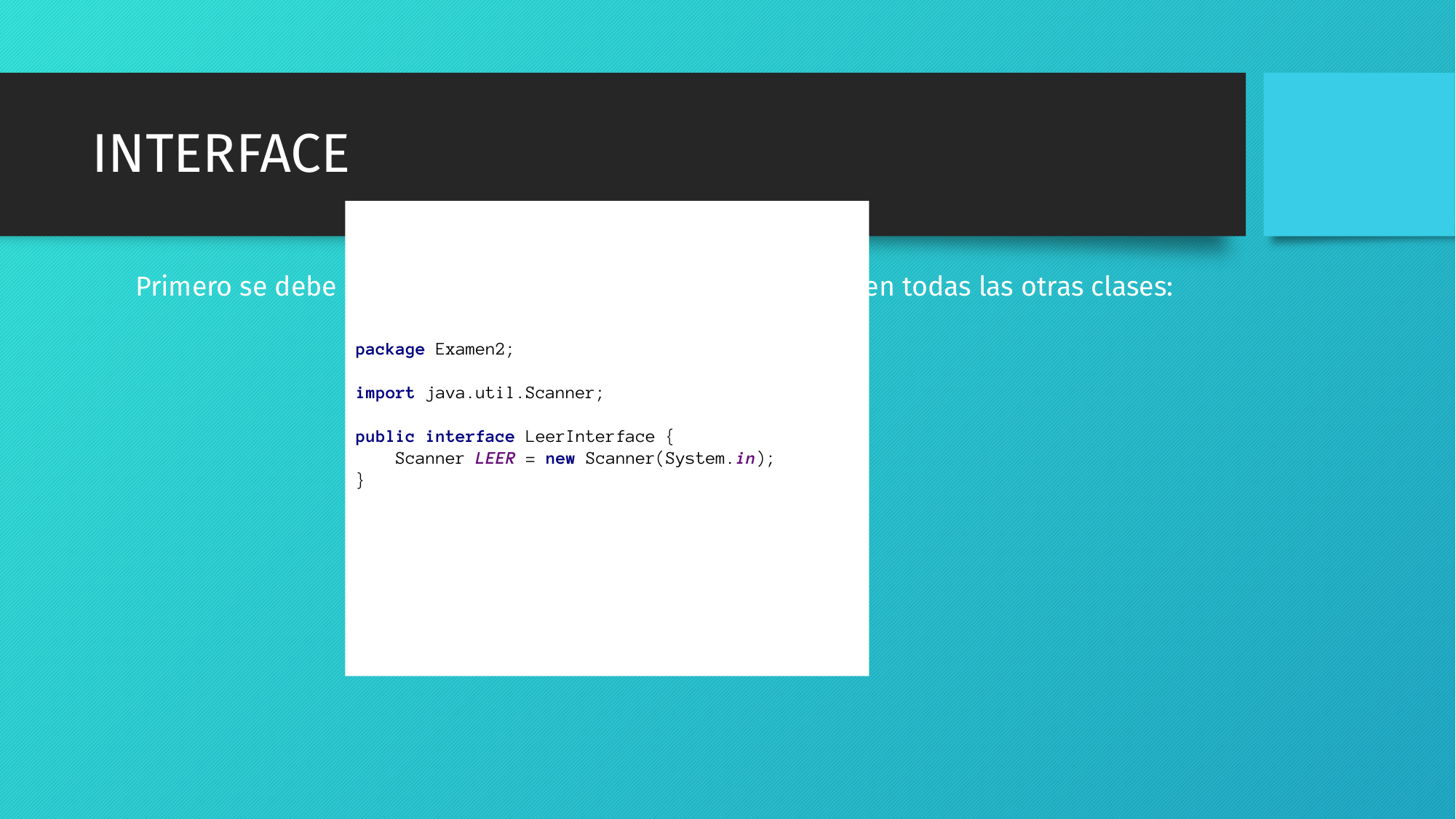

# INTERFACE
Primero se debe diseñar la interface para poder trabajarlo en todas las otras clases:
package Examen2;
import java.util.Scanner;
public interface LeerInterface {
    Scanner LEER = new Scanner(System.in);
}